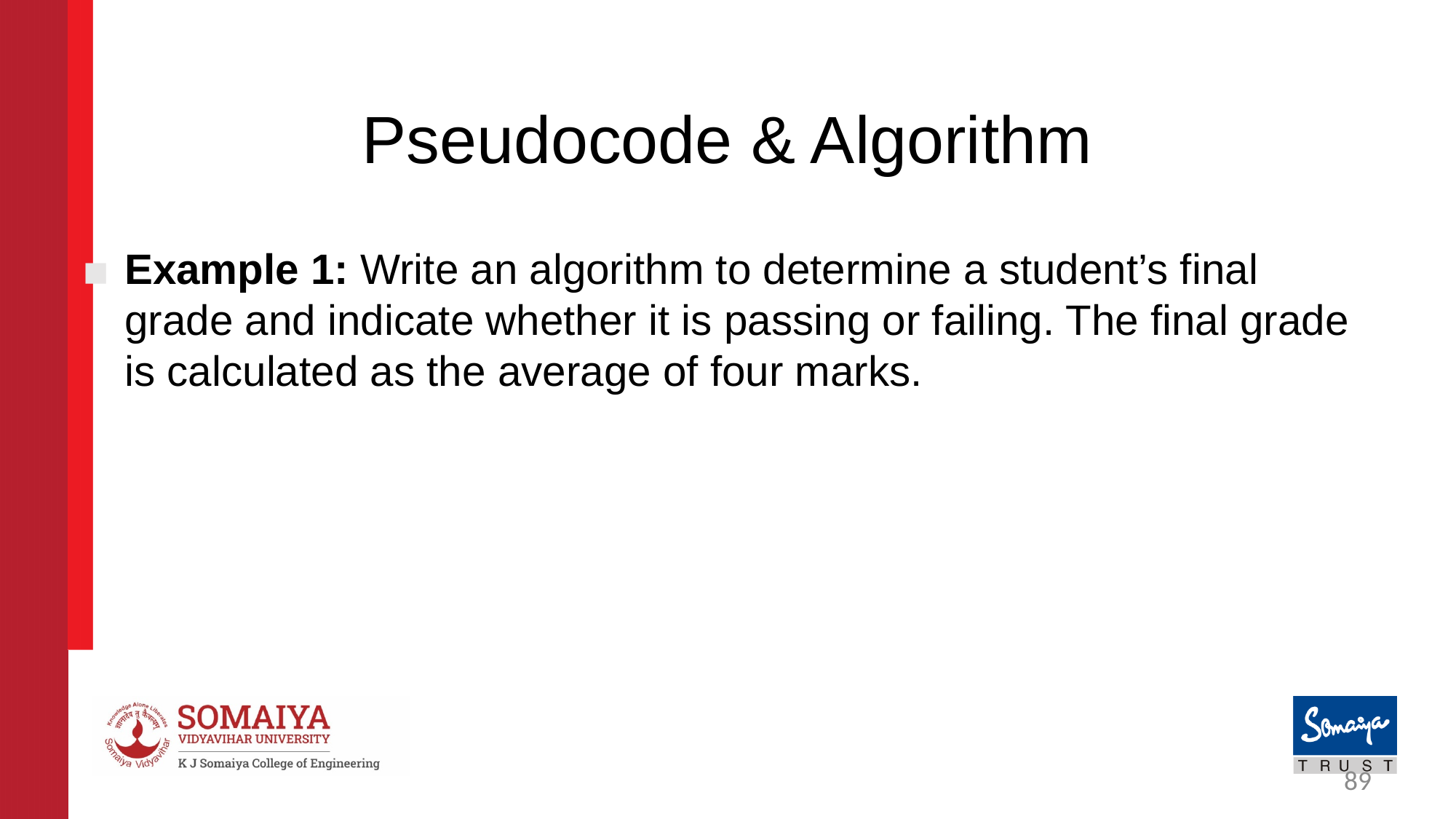

# Pseudocode & Algorithm
Example 1: Write an algorithm to determine a student’s final grade and indicate whether it is passing or failing. The final grade is calculated as the average of four marks.
89